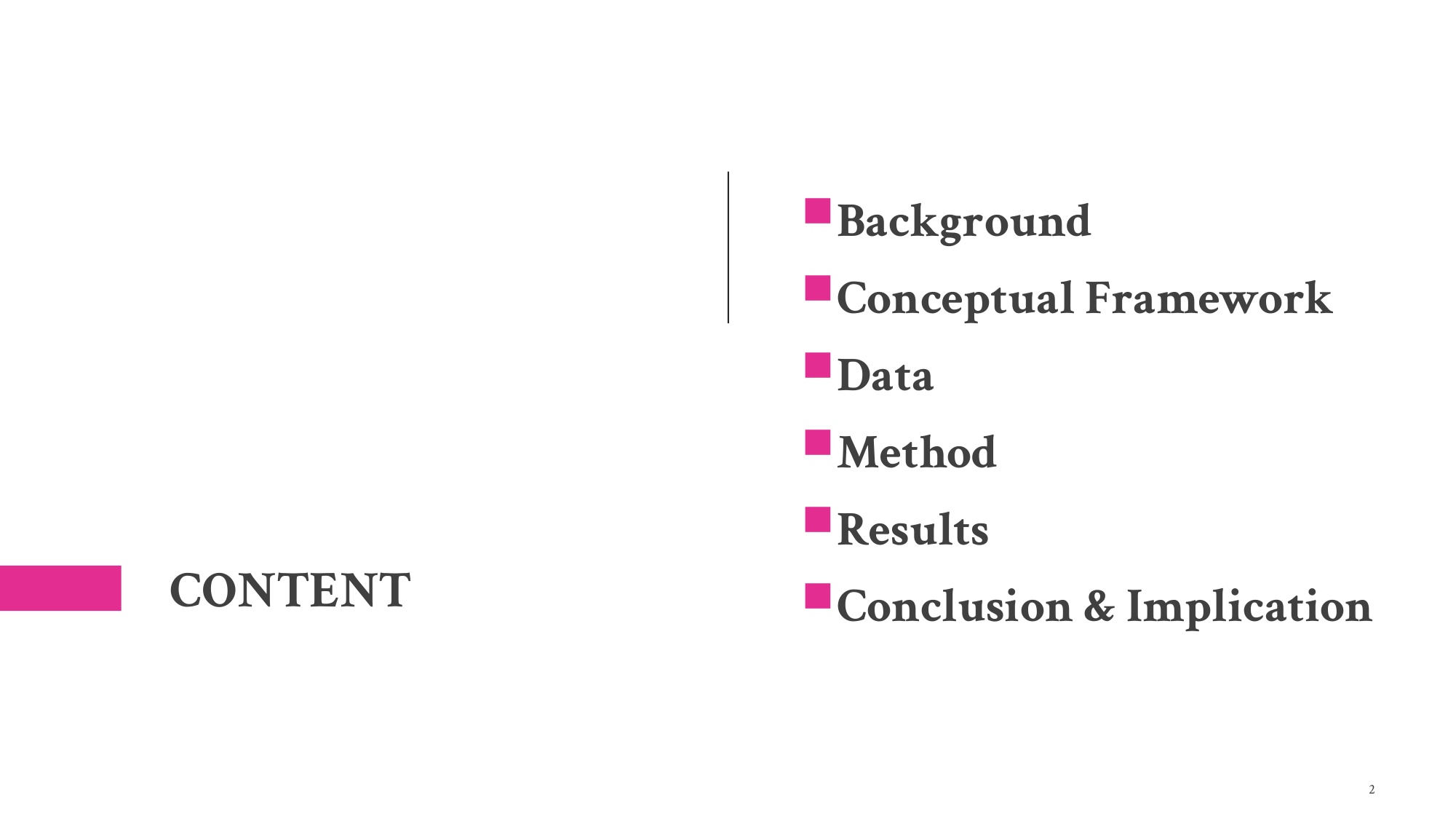

Background
Conceptual Framework
Data
Method
Results
Conclusion & Implication
# CONTENT
2